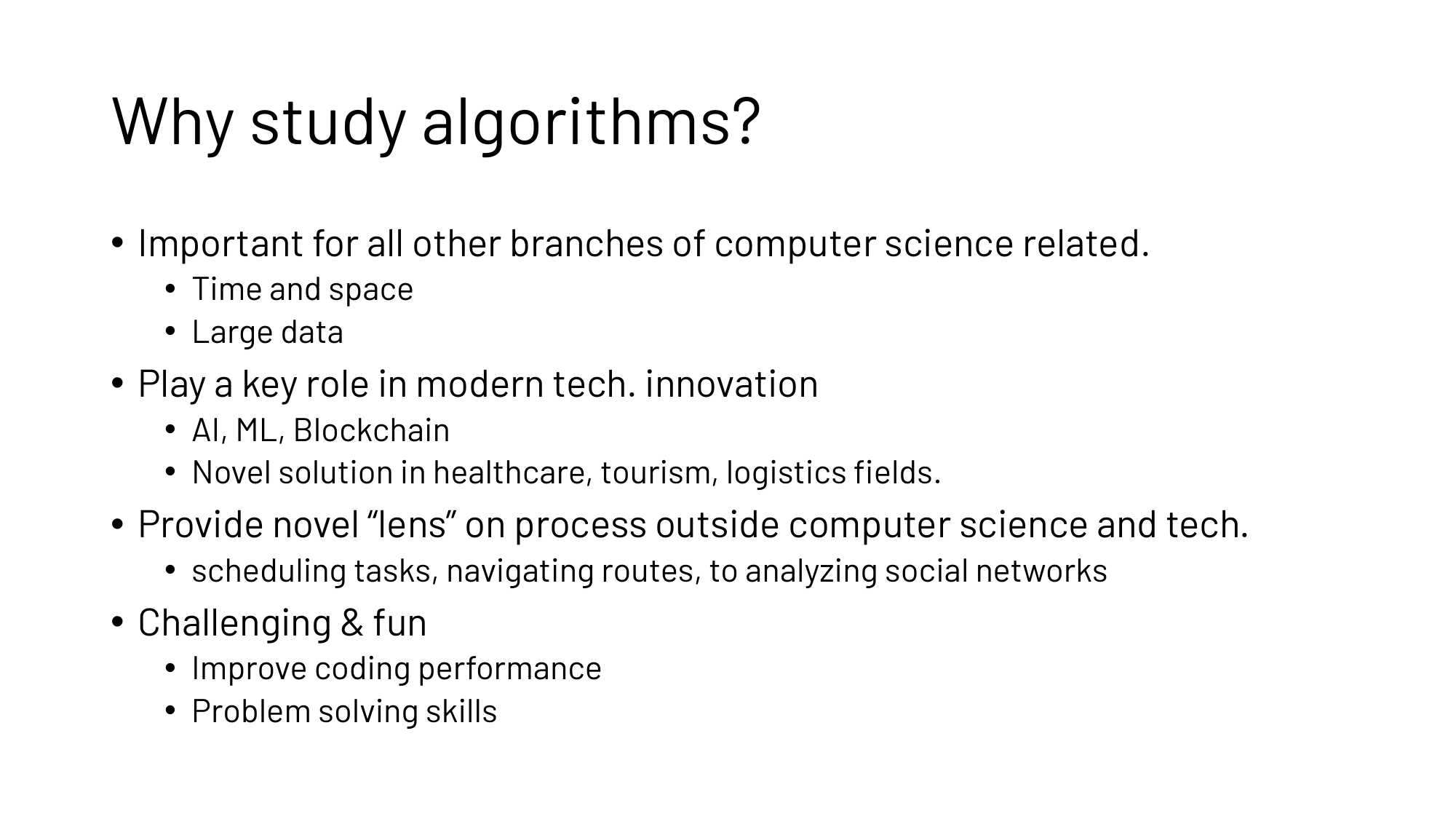

# Why study algorithms?
Important for all other branches of computer science related.
Time and space
Large data
Play a key role in modern tech. innovation
AI, ML, Blockchain
Novel solution in healthcare, tourism, logistics fields.
Provide novel “lens” on process outside computer science and tech.
scheduling tasks, navigating routes, to analyzing social networks
Challenging & fun
Improve coding performance
Problem solving skills